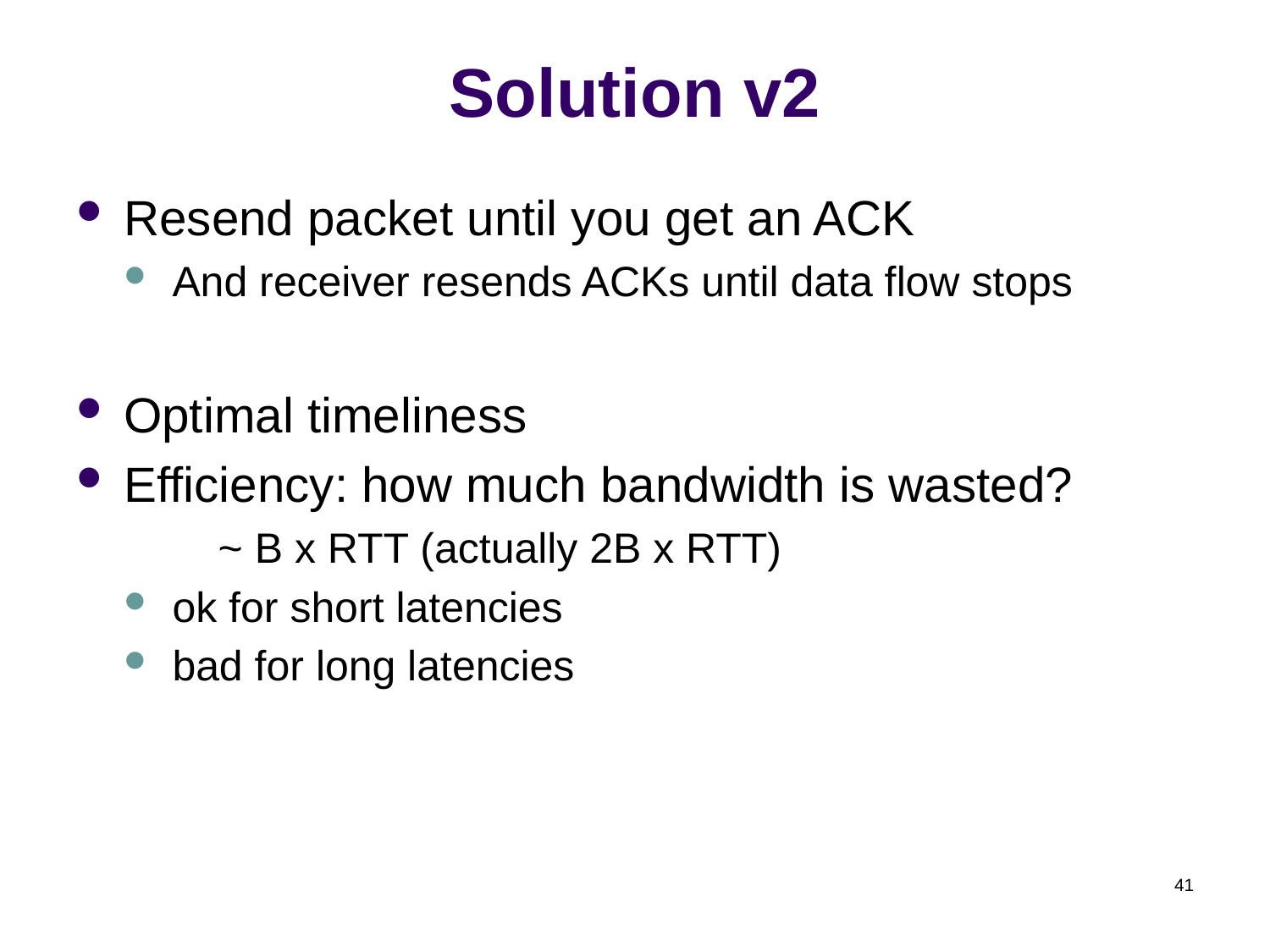

# Solution v2
Resend packet until you get an ACK
And receiver resends ACKs until data flow stops

Optimal timeliness
Efficiency: how much bandwidth is wasted?
        ~ B x RTT (actually 2B x RTT)
ok for short latencies
bad for long latencies

41